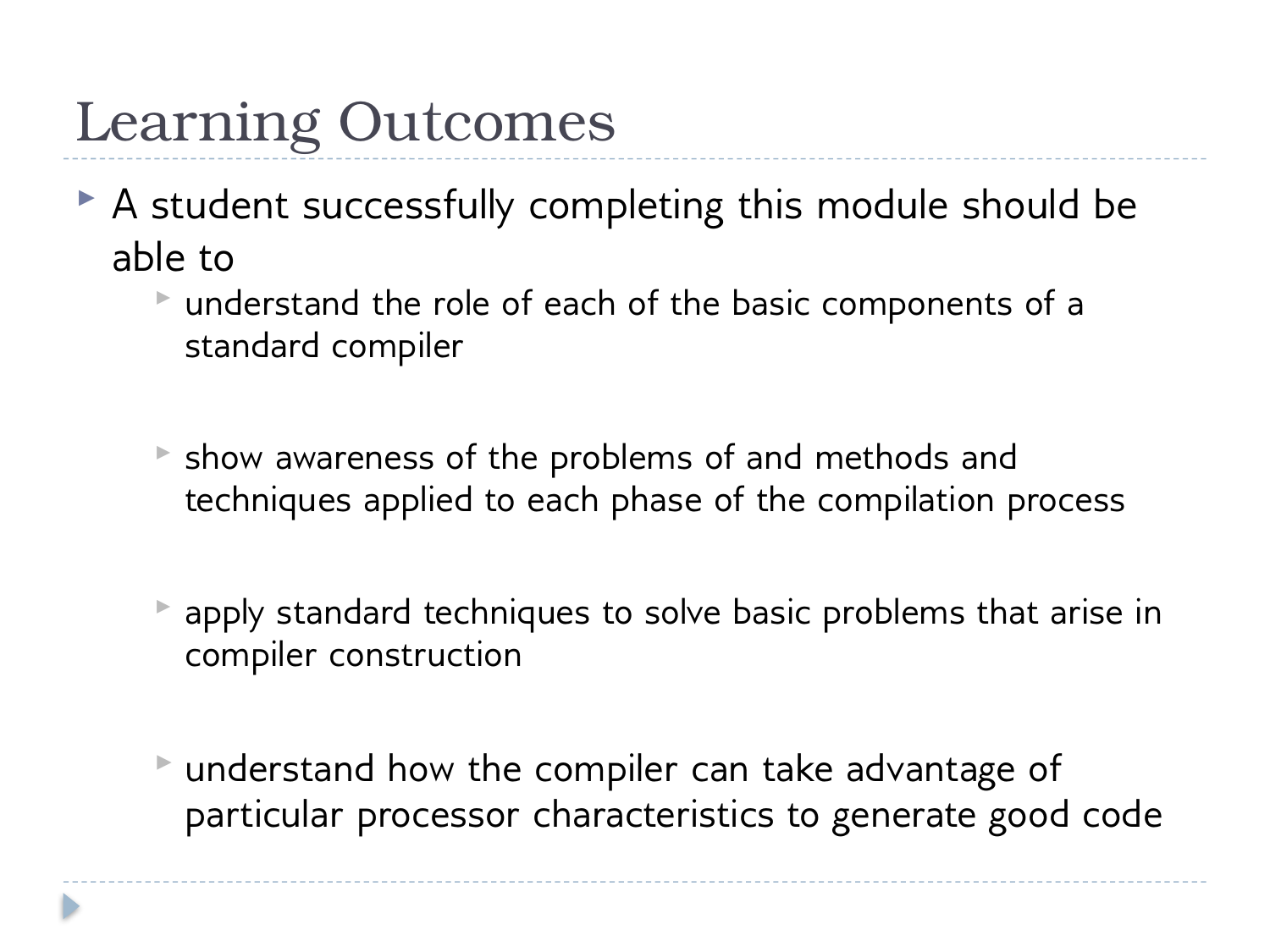

# Learning Outcomes
A student successfully completing this module should be able to
understand the role of each of the basic components of a standard compiler

show awareness of the problems of and methods and techniques applied to each phase of the compilation process

apply standard techniques to solve basic problems that arise in compiler construction

understand how the compiler can take advantage of particular processor characteristics to generate good code